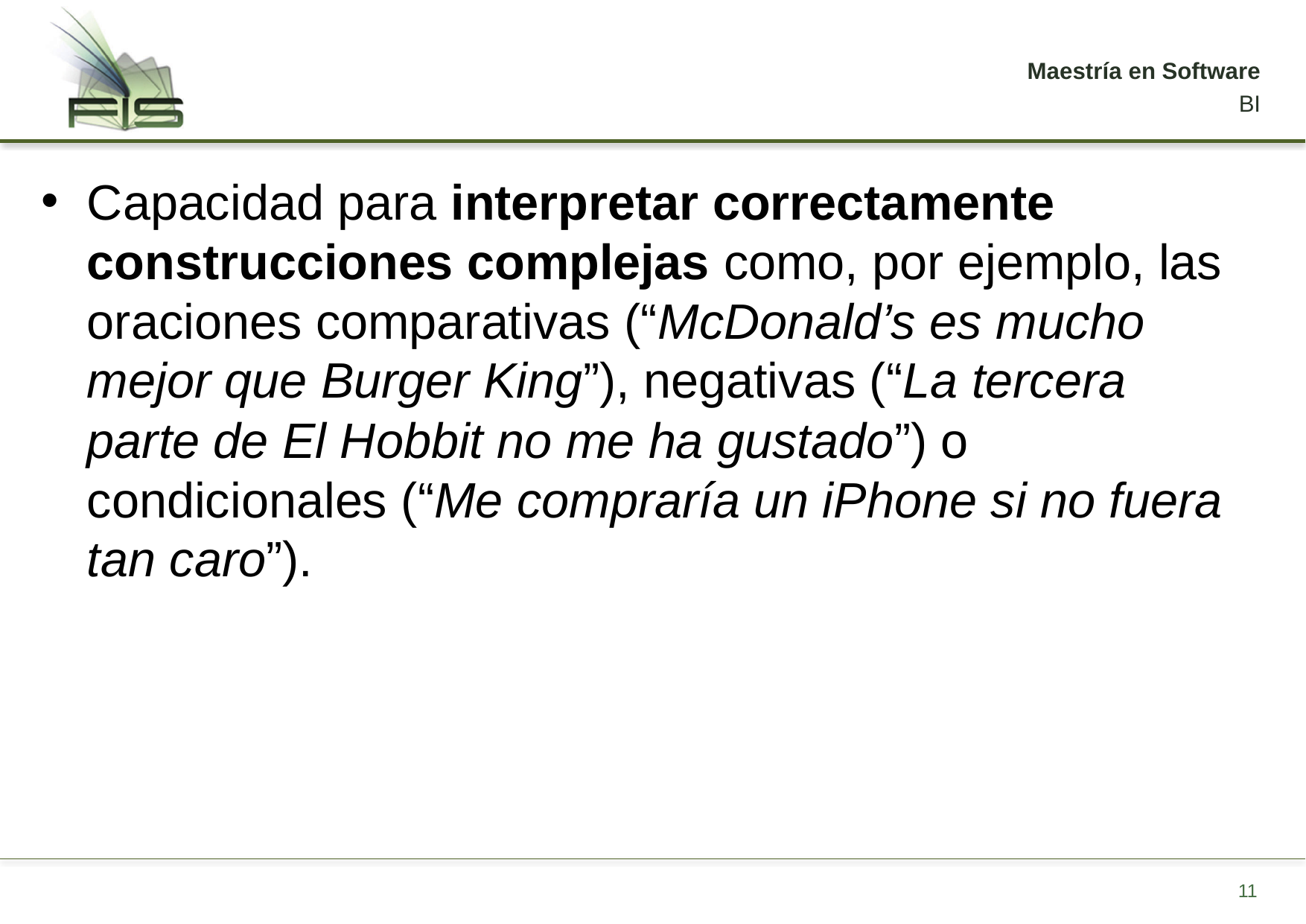

Capacidad para interpretar correctamente construcciones complejas como, por ejemplo, las oraciones comparativas (“McDonald’s es mucho mejor que Burger King”), negativas (“La tercera parte de El Hobbit no me ha gustado”) o condicionales (“Me compraría un iPhone si no fuera tan caro”).
11